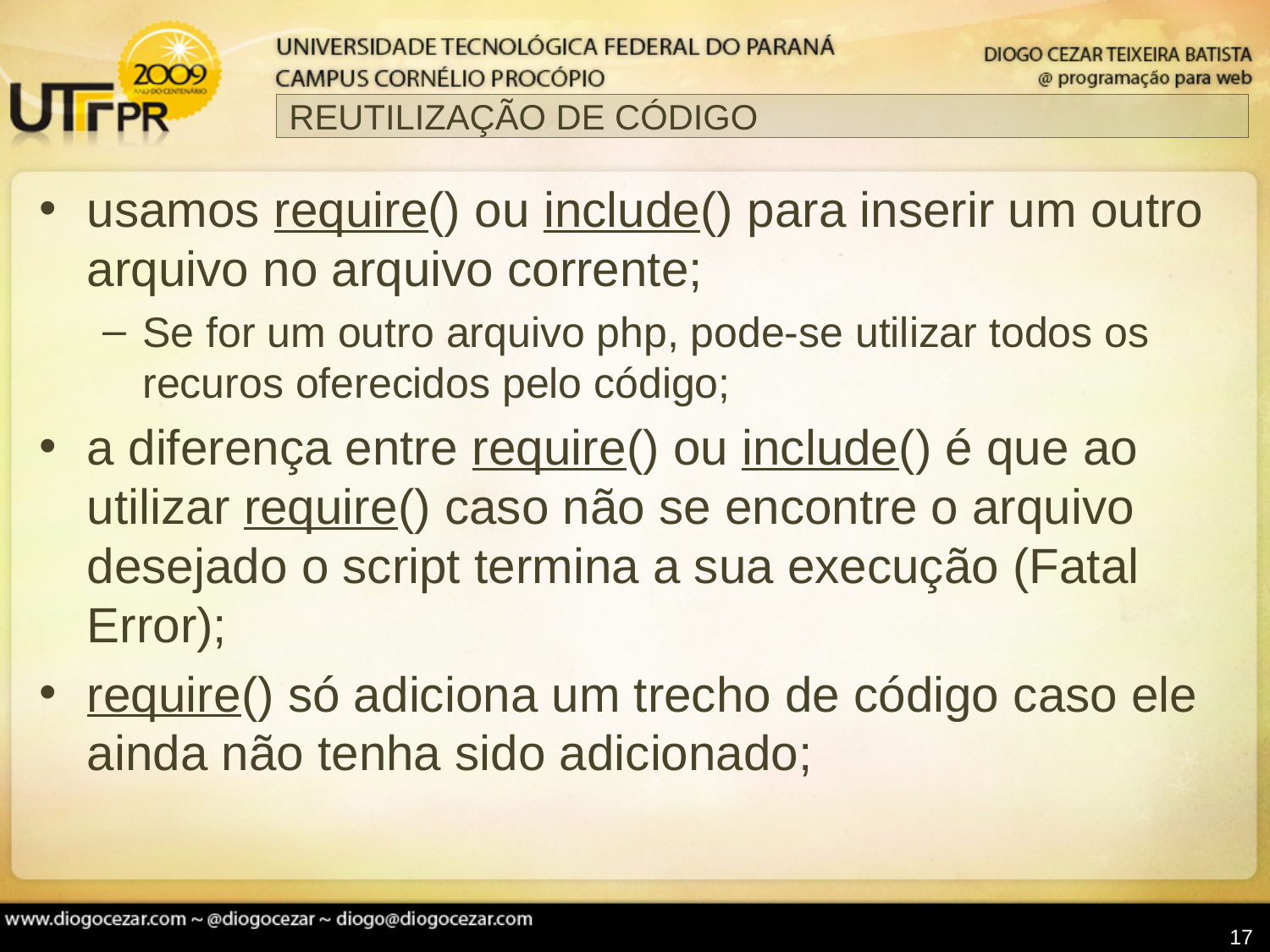

# REUTILIZAÇÃO DE CÓDIGO
usamos require() ou include() para inserir um outro arquivo no arquivo corrente;
Se for um outro arquivo php, pode-se utilizar todos os recuros oferecidos pelo código;
a diferença entre require() ou include() é que ao utilizar require() caso não se encontre o arquivo desejado o script termina a sua execução (Fatal Error);
require() só adiciona um trecho de código caso ele ainda não tenha sido adicionado;
17